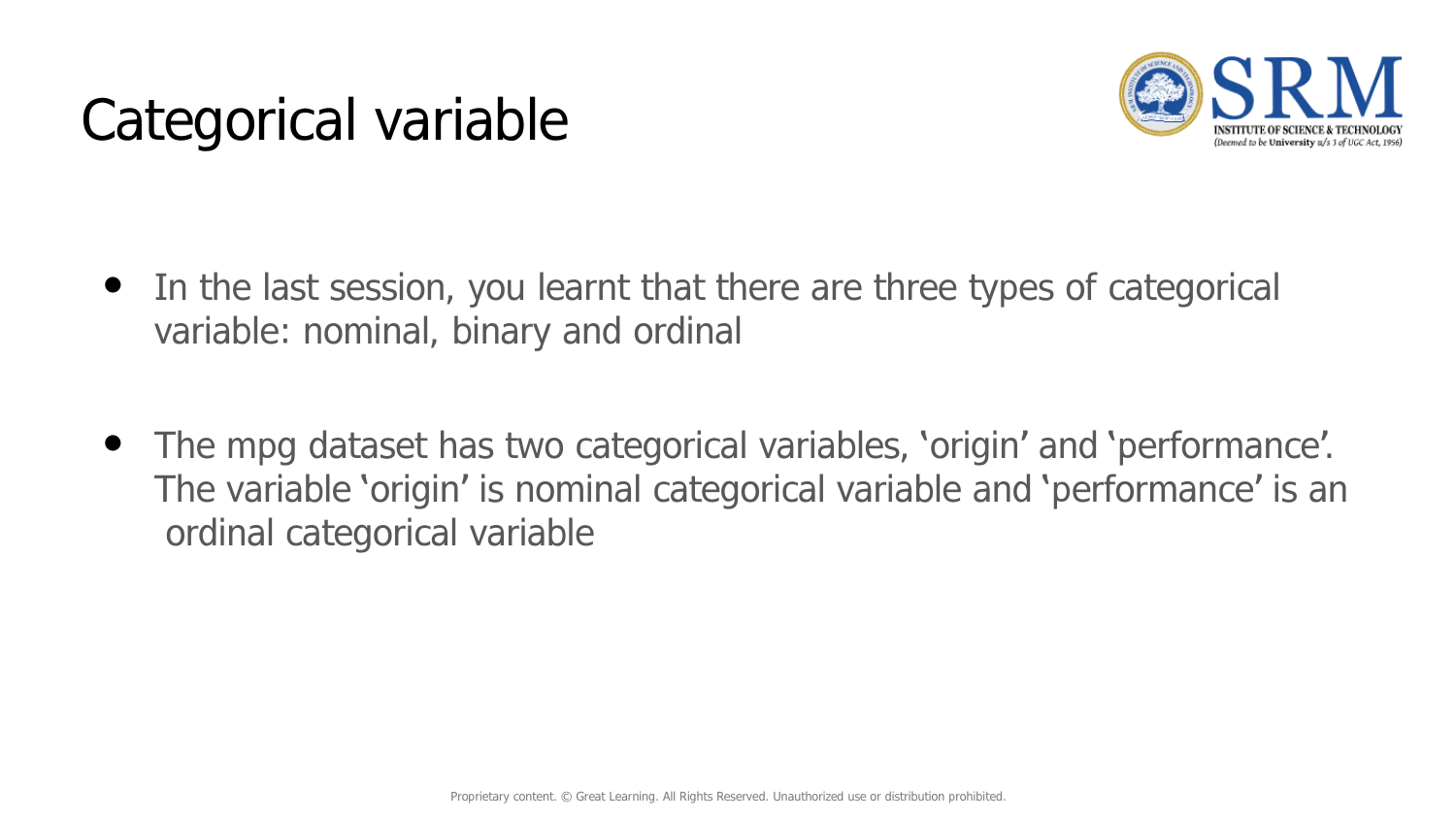

# Categorical variable
In the last session, you learnt that there are three types of categorical
variable: nominal, binary and ordinal

The mpg dataset has two categorical variables, ‘origin’ and ‘performance’.  The variable ‘origin’ is nominal categorical variable and ‘performance’ is an  ordinal categorical variable
Proprietary content. © Great Learning. All Rights Reserved. Unauthorized use or distribution prohibited.